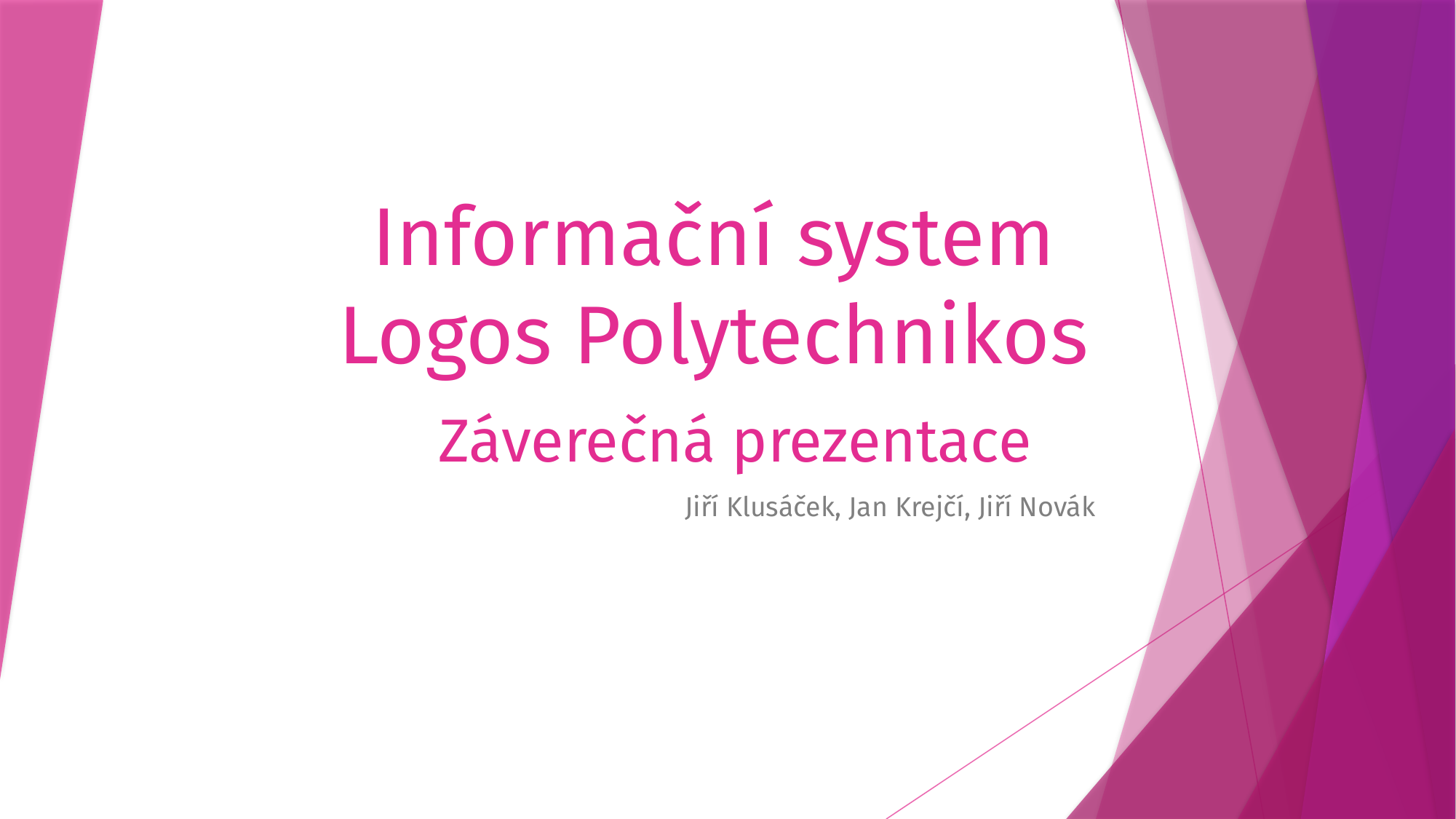

# Informační system Logos Polytechnikos Záverečná prezentace
Jiří Klusáček, Jan Krejčí, Jiří Novák